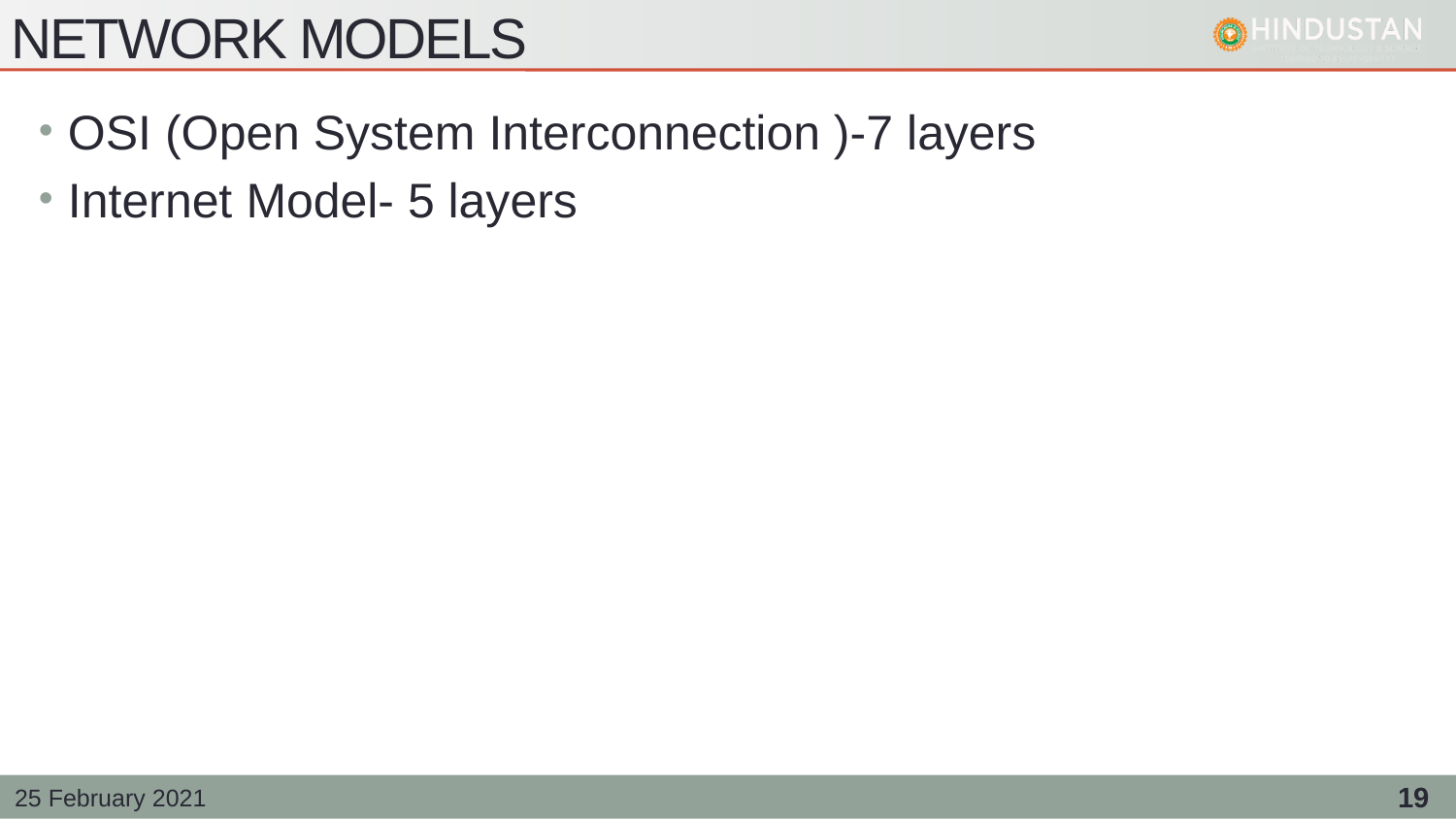

# Network models
OSI (Open System Interconnection )-7 layers
Internet Model- 5 layers
25 February 2021

19